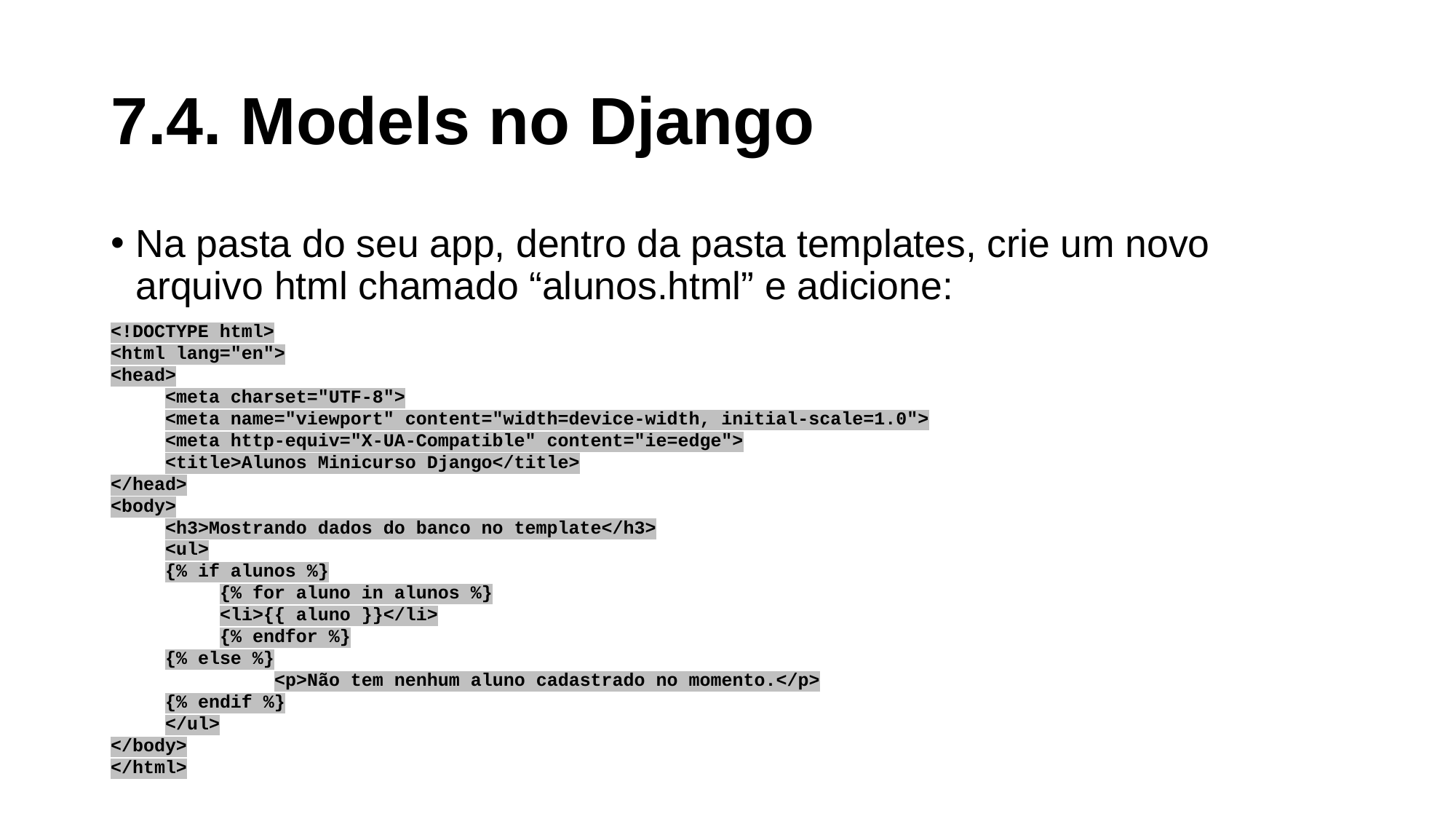

# 7.4. Models no Django
Na pasta do seu app, dentro da pasta templates, crie um novo arquivo html chamado “alunos.html” e adicione:
<!DOCTYPE html>
<html lang="en">
<head>
<meta charset="UTF-8">
<meta name="viewport" content="width=device-width, initial-scale=1.0">
<meta http-equiv="X-UA-Compatible" content="ie=edge">
<title>Alunos Minicurso Django</title>
</head>
<body>
<h3>Mostrando dados do banco no template</h3>
<ul>
{% if alunos %}
{% for aluno in alunos %}
<li>{{ aluno }}</li>
{% endfor %}
{% else %}
	<p>Não tem nenhum aluno cadastrado no momento.</p>
{% endif %}
</ul>
</body>
</html>